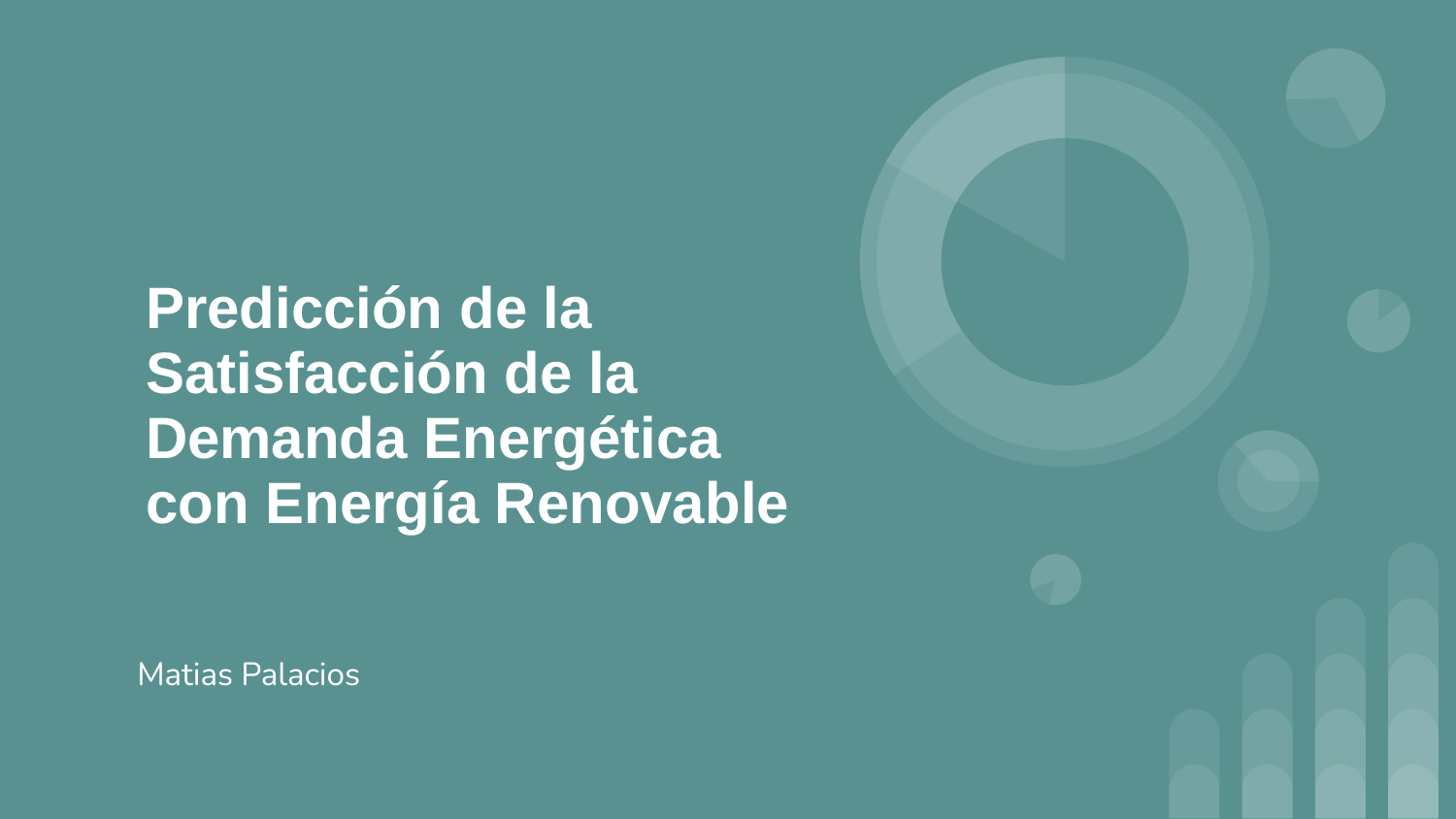

# Predicción de la Satisfacción de la Demanda Energética con Energía Renovable
Matias Palacios